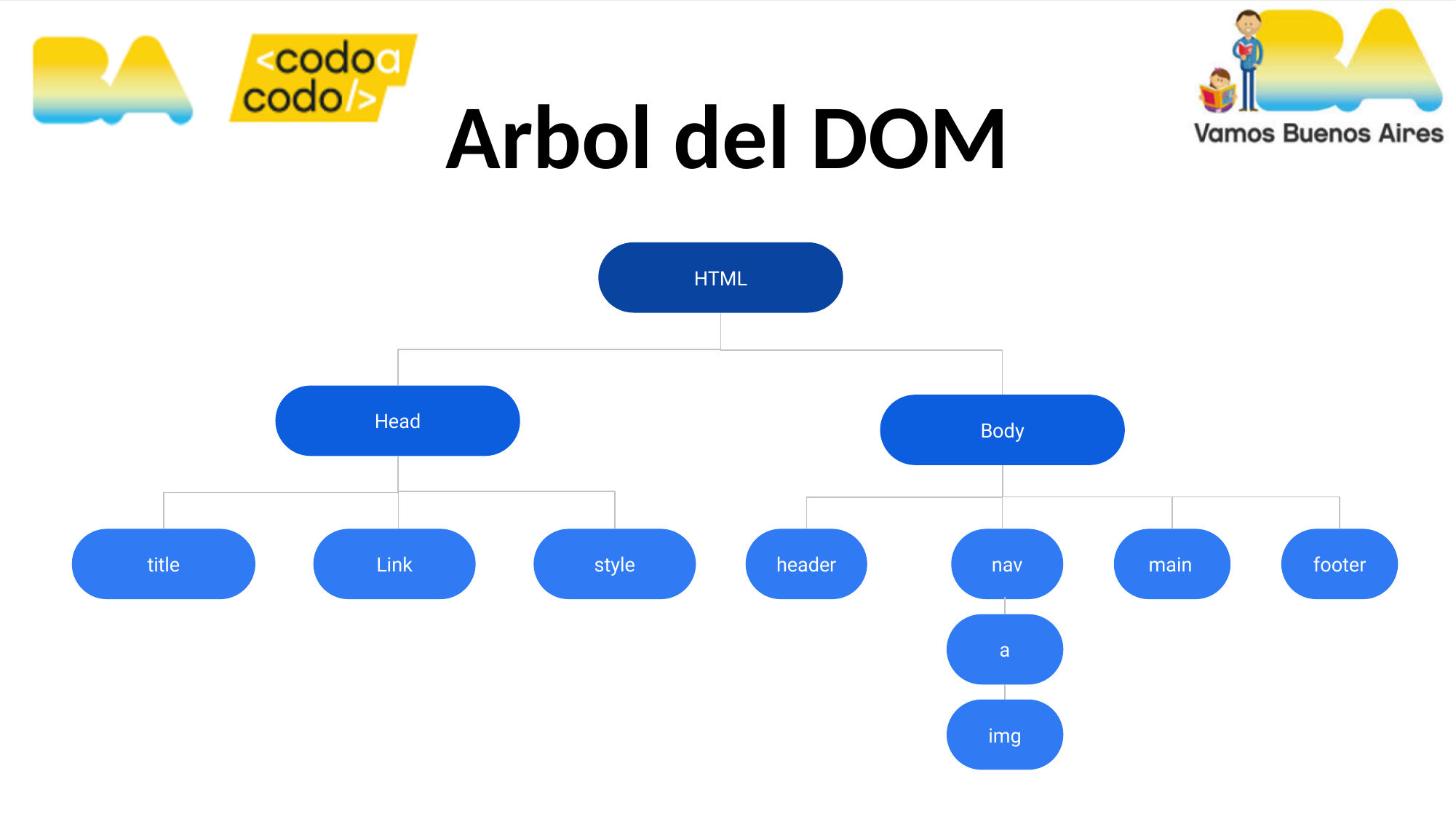

Arbol del DOM

HTML

Head
Body

title
Link
style
header
nav
  main
footer
a

img